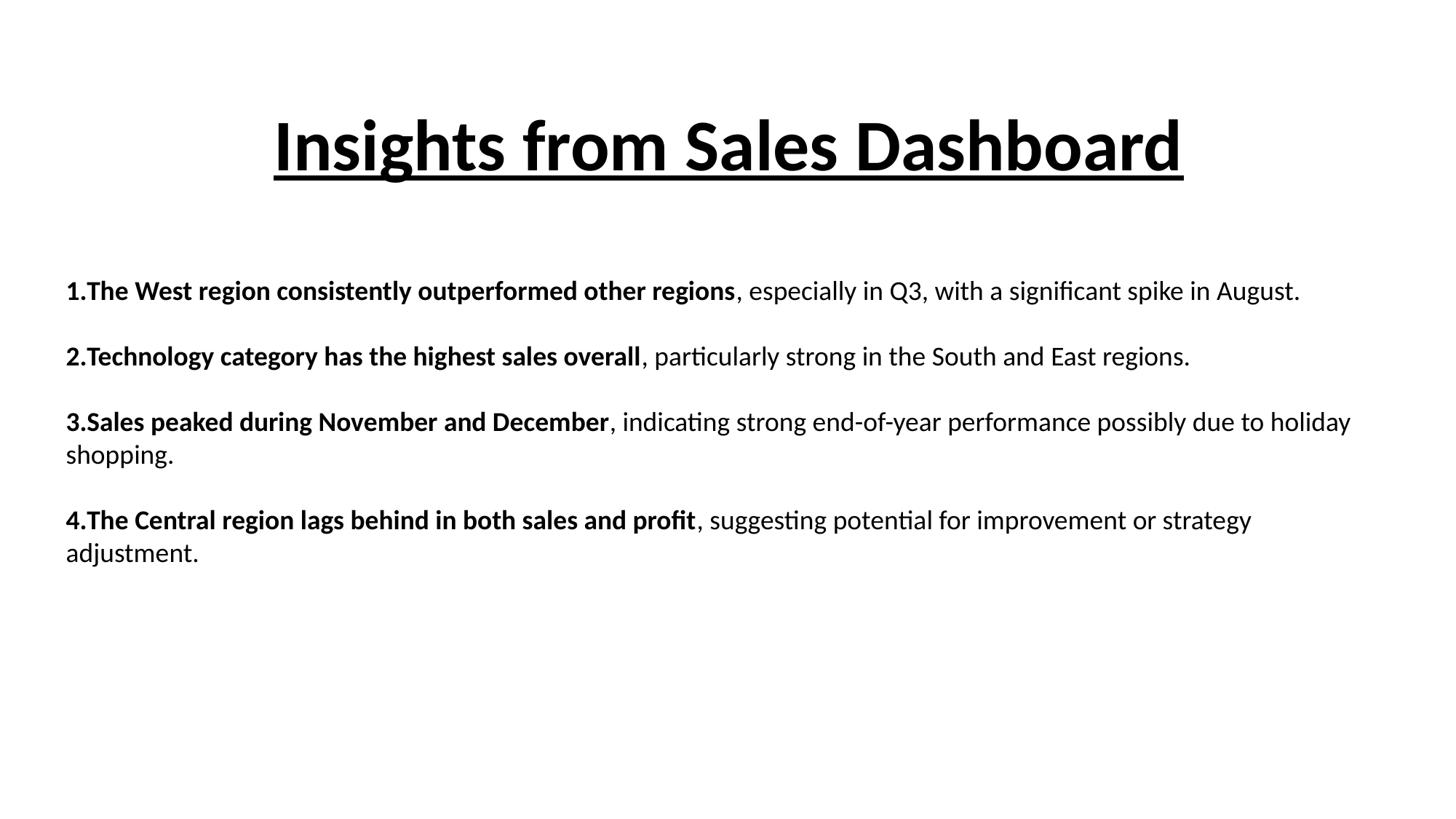

Insights from Sales Dashboard

The West region consistently outperformed other regions, especially in Q3, with a significant spike in August.

Technology category has the highest sales overall, particularly strong in the South and East regions.

Sales peaked during November and December, indicating strong end-of-year performance possibly due to holiday shopping.

The Central region lags behind in both sales and profit, suggesting potential for improvement or strategy adjustment.